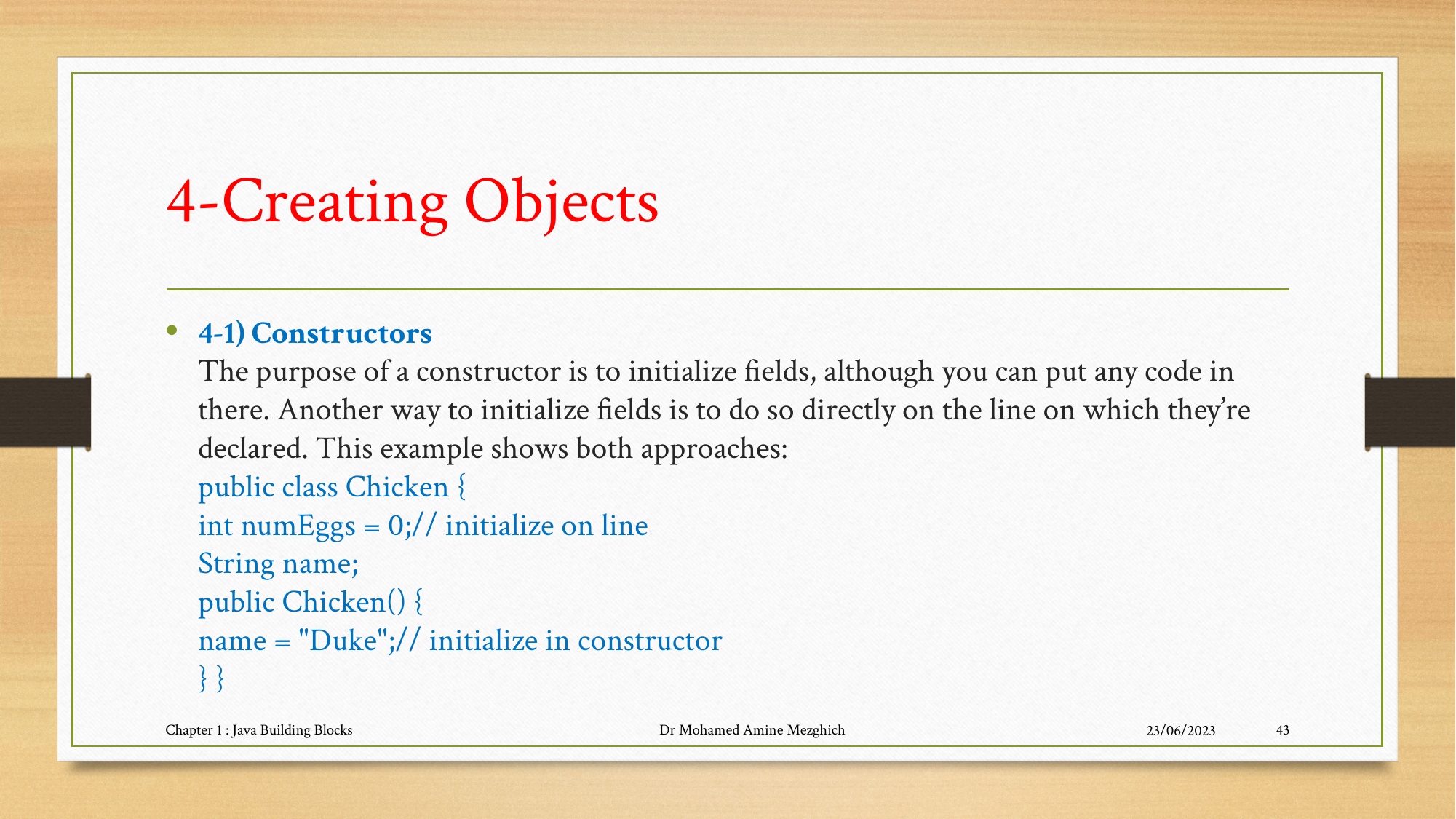

# 4-Creating Objects
4-1) Constructors
The purpose of a constructor is to initialize fields, although you can put any code in
there. Another way to initialize fields is to do so directly on the line on which they’re
declared. This example shows both approaches:
public class Chicken {
int numEggs = 0;// initialize on line
String name;
public Chicken() {
name = "Duke";// initialize in constructor
} }
Chapter 1 : Java Building Blocks                                                                                         Dr Mohamed Amine Mezghich
23/06/2023
43